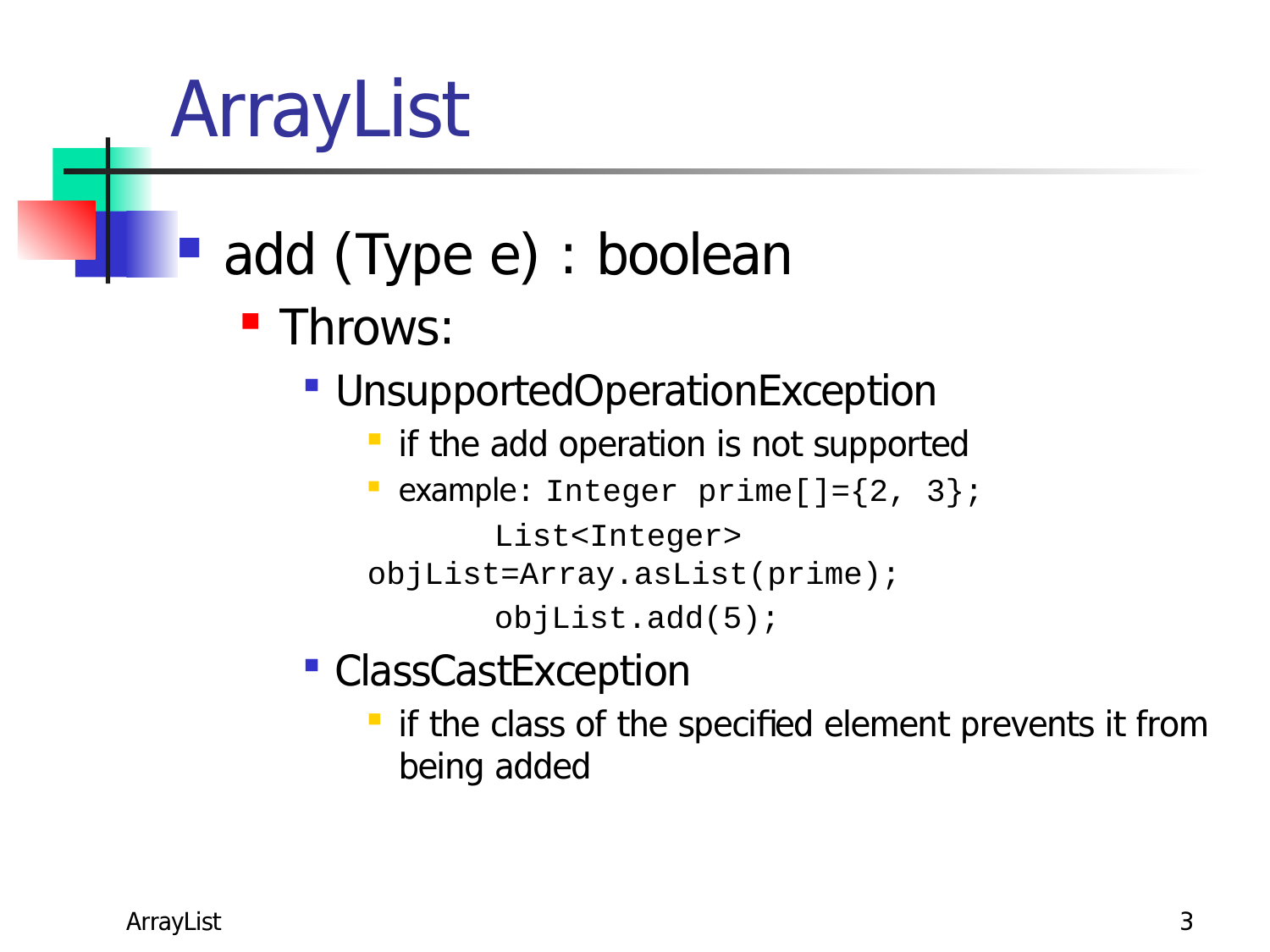

# ArrayList
add (Type e) : boolean
Throws:
UnsupportedOperationException
if the add operation is not supported
example: Integer prime[]={2, 3};
	List<Integer> objList=Array.asList(prime);
	objList.add(5);
ClassCastException
if the class of the specified element prevents it from being added

 ArrayList
3